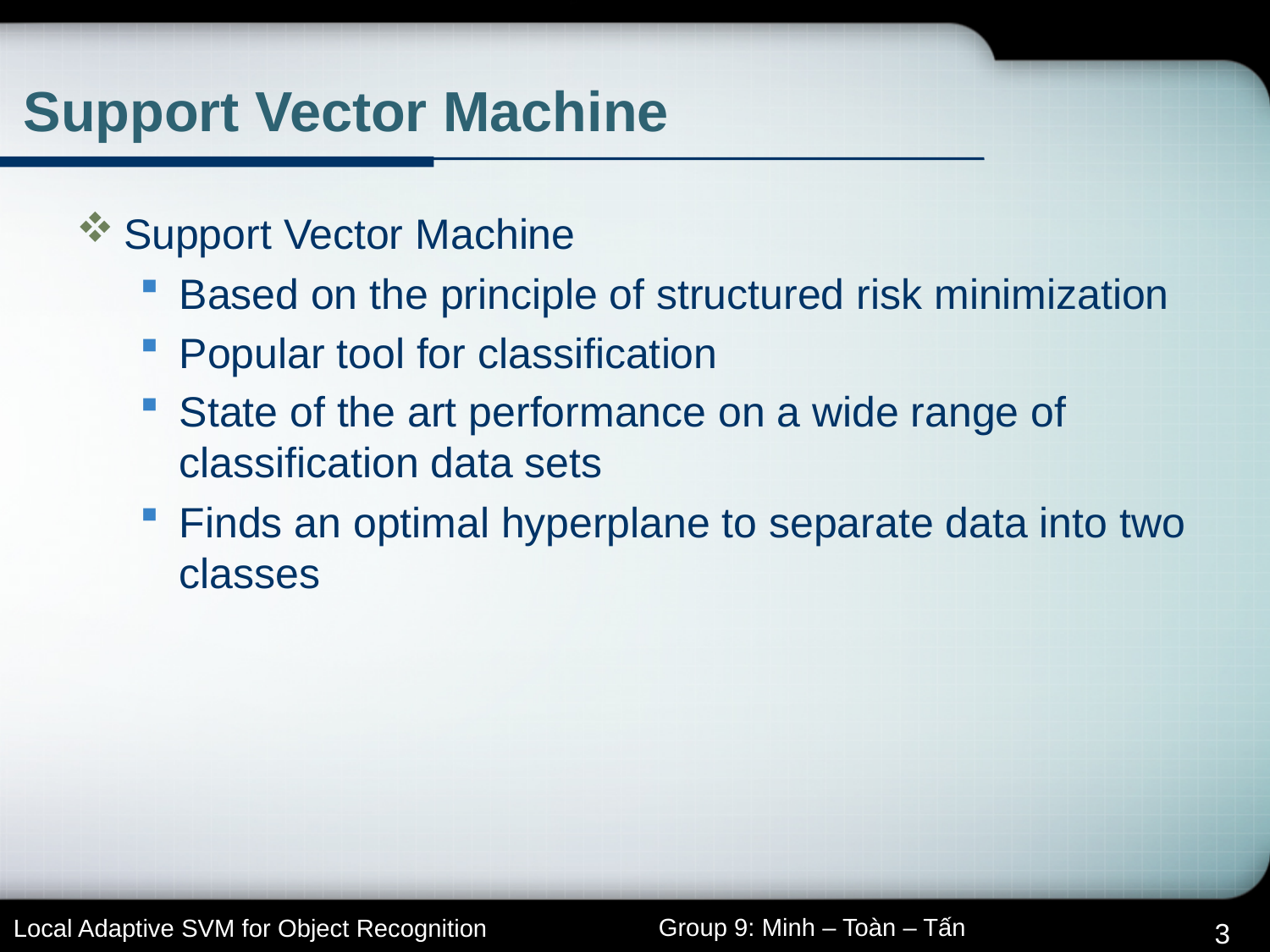

# Support Vector Machine
Support Vector Machine
Based on the principle of structured risk minimization
Popular tool for classification
State of the art performance on a wide range of classification data sets
Finds an optimal hyperplane to separate data into two classes
3